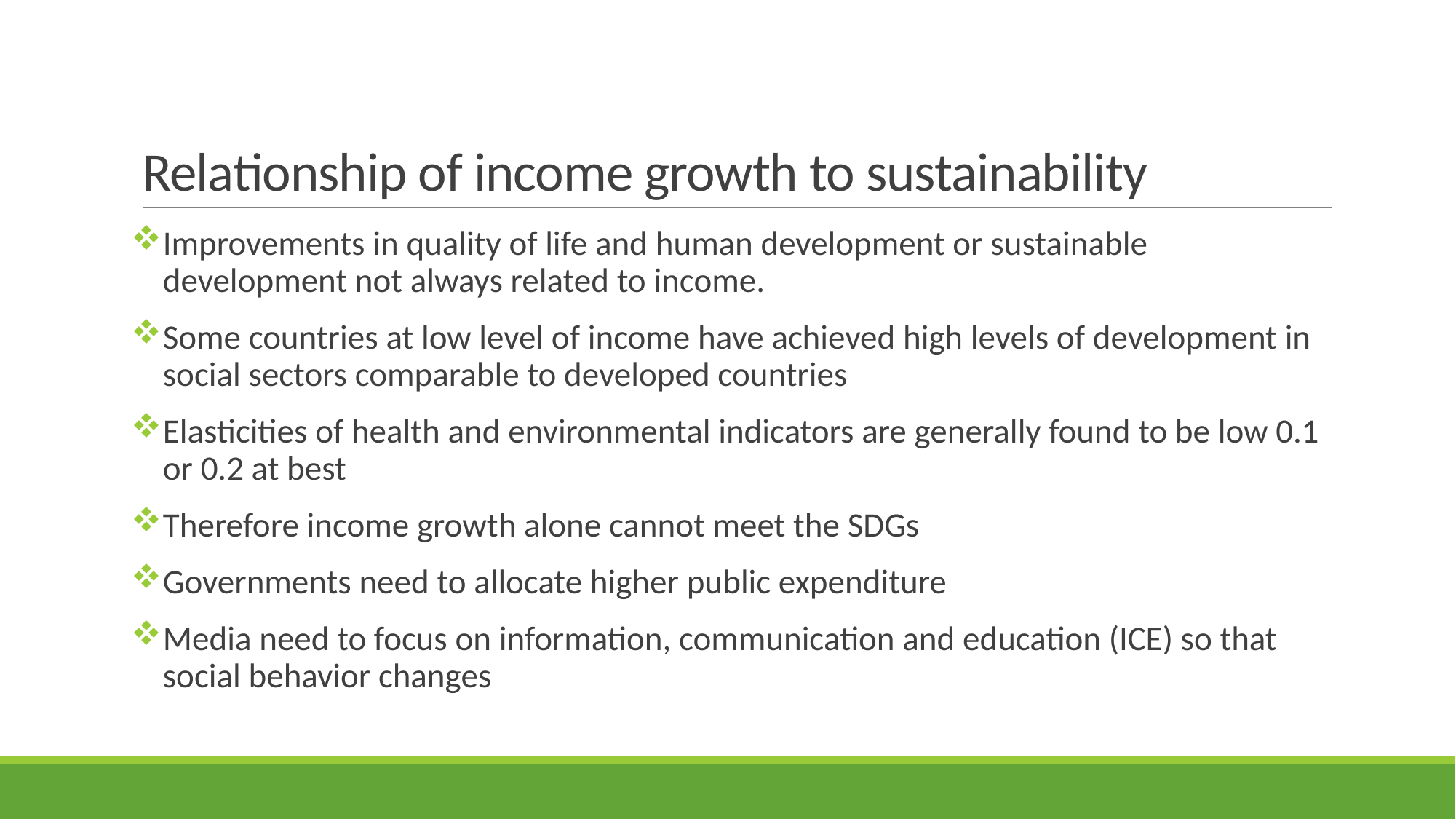

# Relationship of income growth to sustainability
Improvements in quality of life and human development or sustainable development not always related to income.
Some countries at low level of income have achieved high levels of development in social sectors comparable to developed countries
Elasticities of health and environmental indicators are generally found to be low 0.1 or 0.2 at best
Therefore income growth alone cannot meet the SDGs
Governments need to allocate higher public expenditure
Media need to focus on information, communication and education (ICE) so that social behavior changes